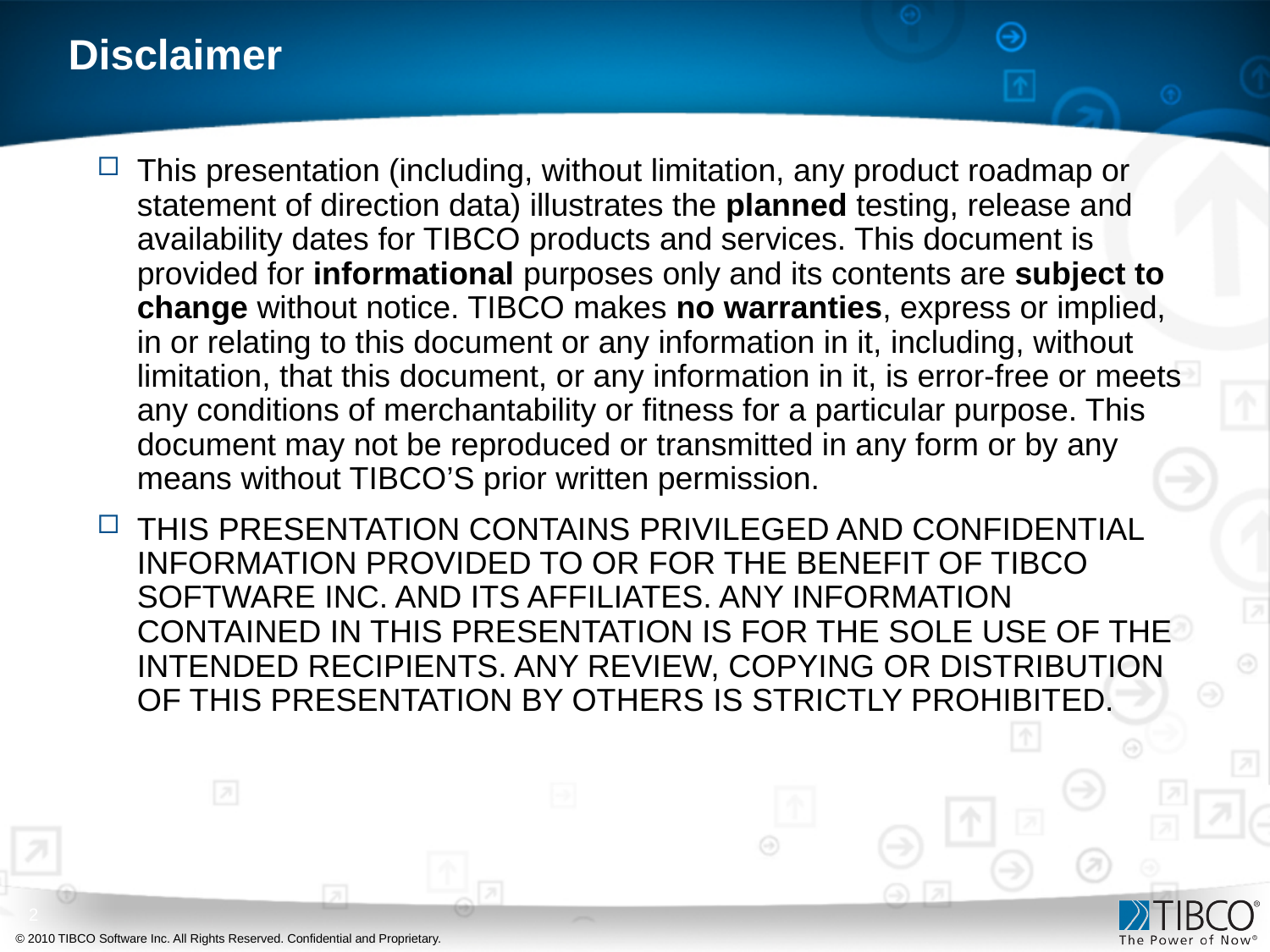

# Disclaimer
This presentation (including, without limitation, any product roadmap or statement of direction data) illustrates the planned testing, release and availability dates for TIBCO products and services. This document is provided for informational purposes only and its contents are subject to change without notice. TIBCO makes no warranties, express or implied, in or relating to this document or any information in it, including, without limitation, that this document, or any information in it, is error-free or meets any conditions of merchantability or fitness for a particular purpose. This document may not be reproduced or transmitted in any form or by any means without TIBCO’S prior written permission.
THIS PRESENTATION CONTAINS PRIVILEGED AND CONFIDENTIAL INFORMATION PROVIDED TO OR FOR THE BENEFIT OF TIBCO SOFTWARE INC. AND ITS AFFILIATES. ANY INFORMATION CONTAINED IN THIS PRESENTATION IS FOR THE SOLE USE OF THE INTENDED RECIPIENTS. ANY REVIEW, COPYING OR DISTRIBUTION OF THIS PRESENTATION BY OTHERS IS STRICTLY PROHIBITED.